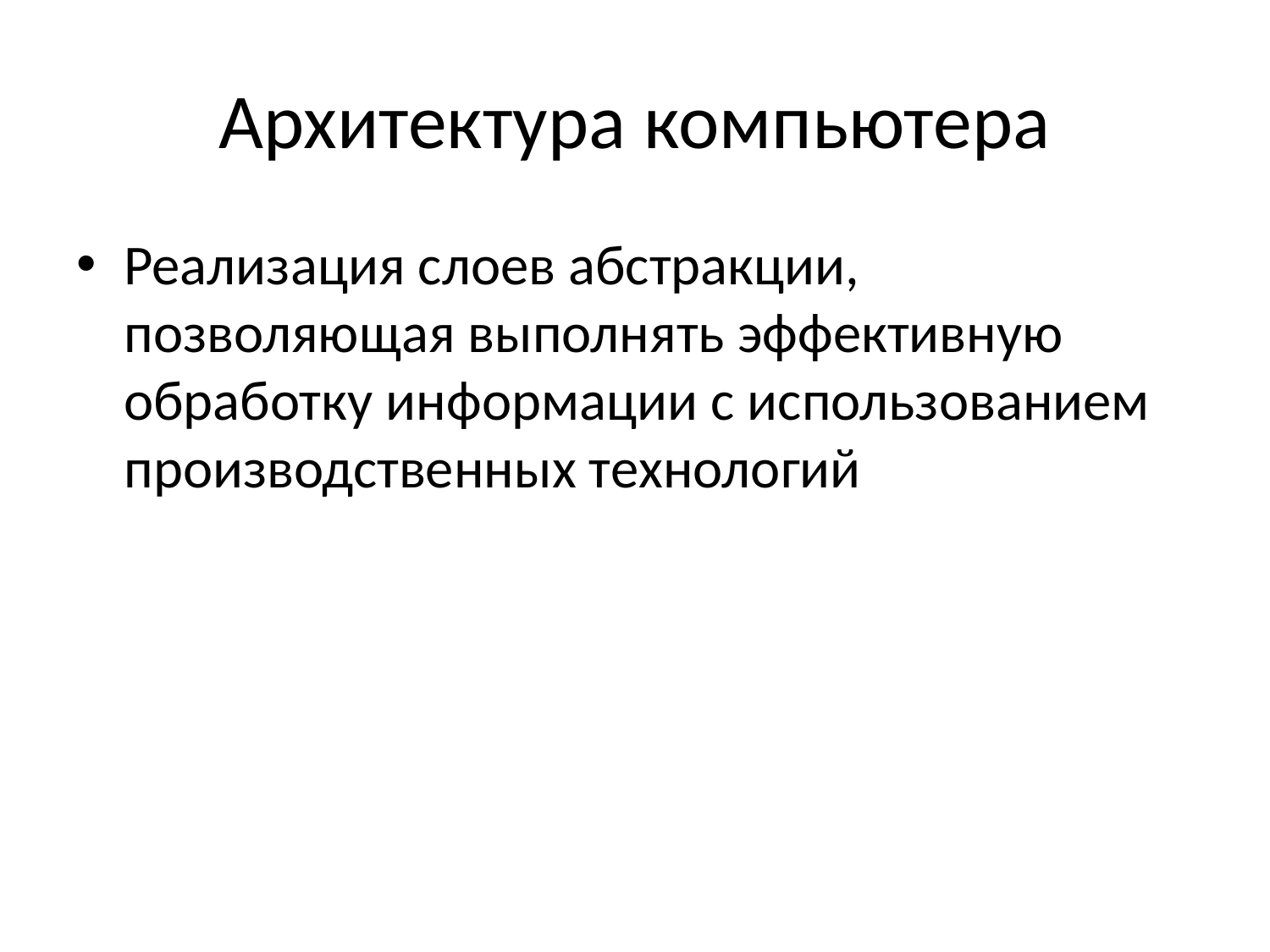

# Архитектура компьютера
Реализация слоев абстракции, позволяющая выполнять эффективную обработку информации с использованием производственных технологий